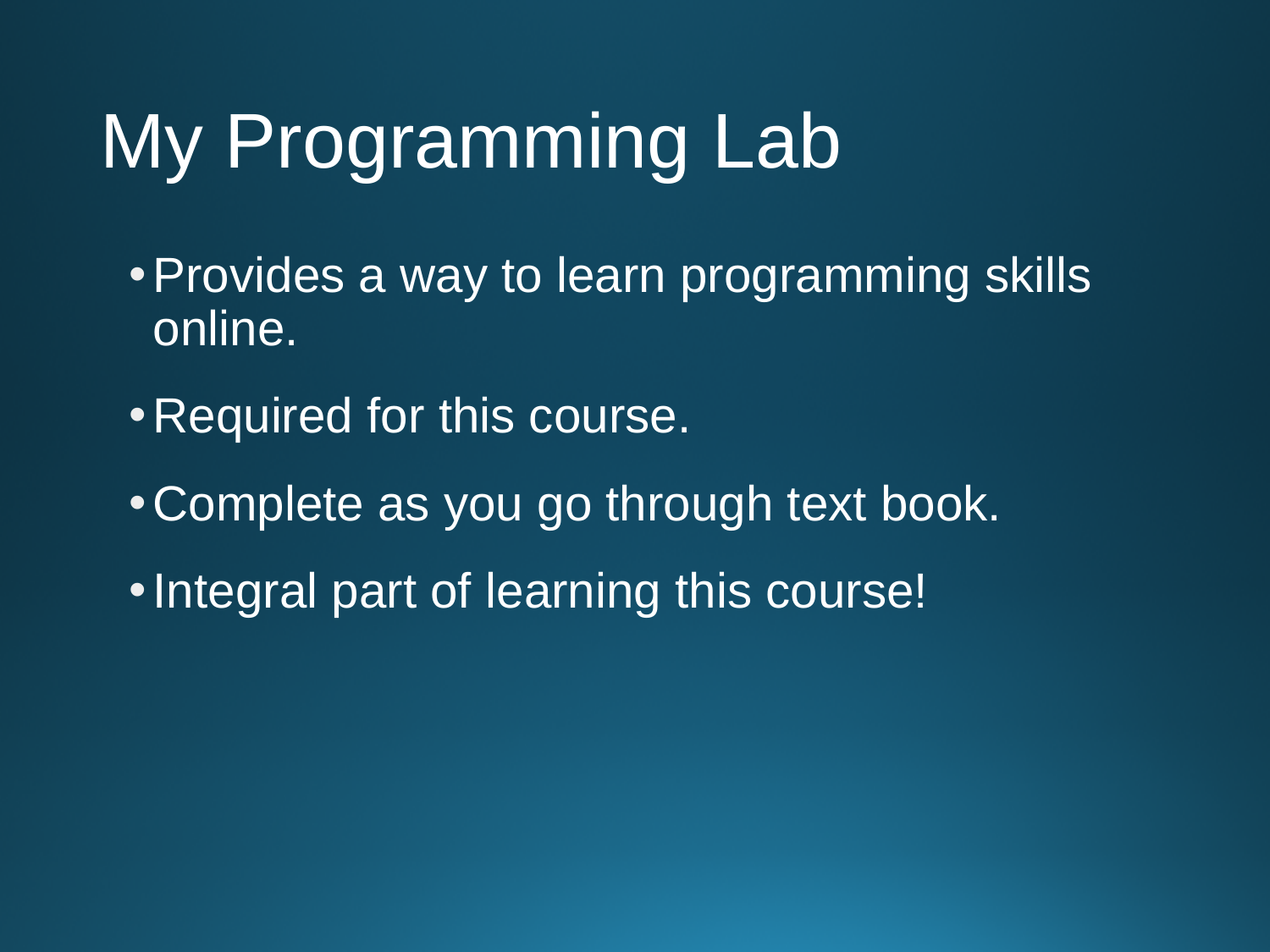

# My Programming Lab
Provides a way to learn programming skills online.
Required for this course.
Complete as you go through text book.
Integral part of learning this course!